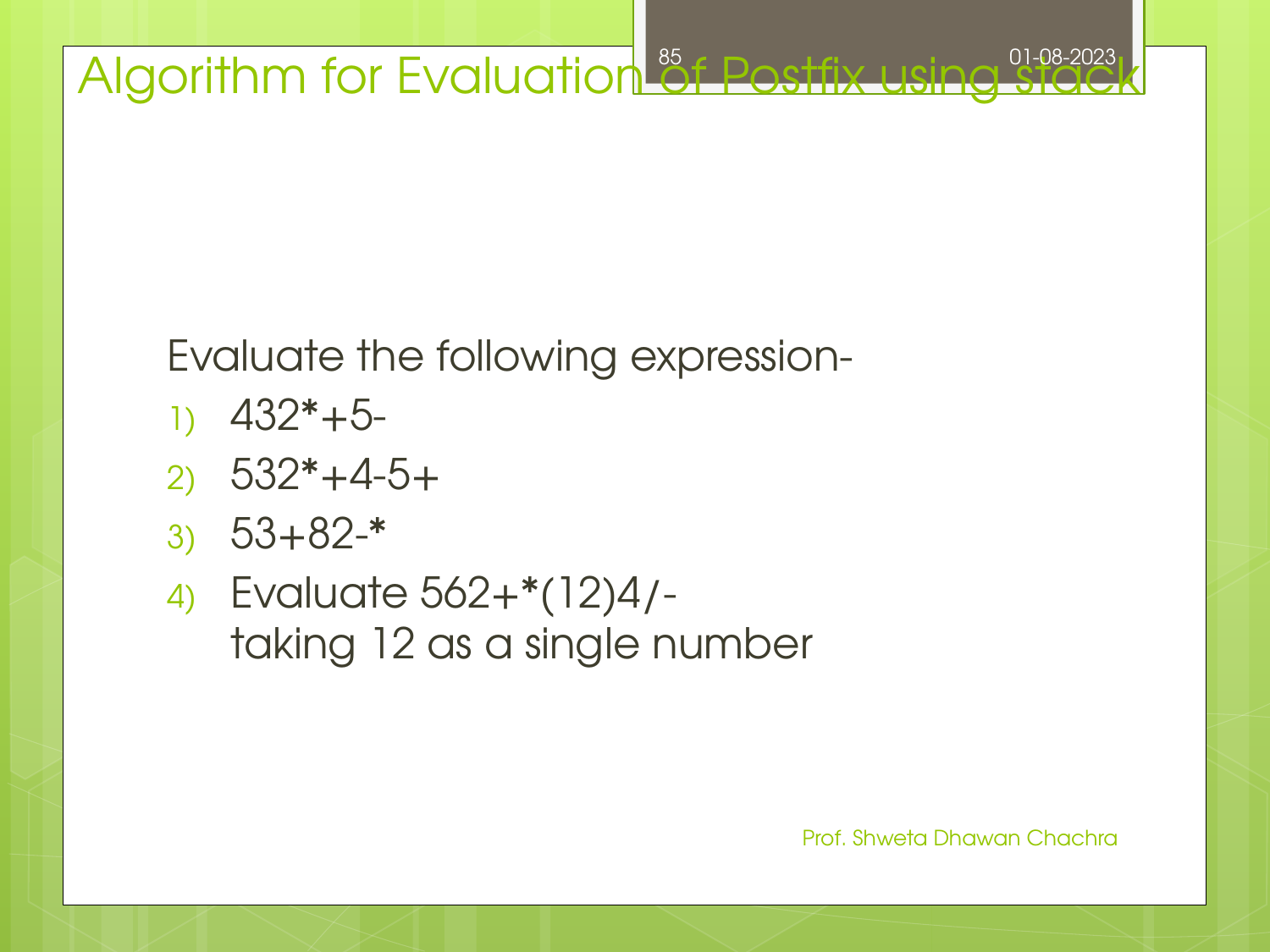

85
01-08-2023
Algorithm for Evaluation of Postfix using stack
Evaluate the following expression-
432*+5-
532*+4-5+
53+82-*
Evaluate 562+*(12)4/-
taking 12 as a single number

Prof. Shweta Dhawan Chachra